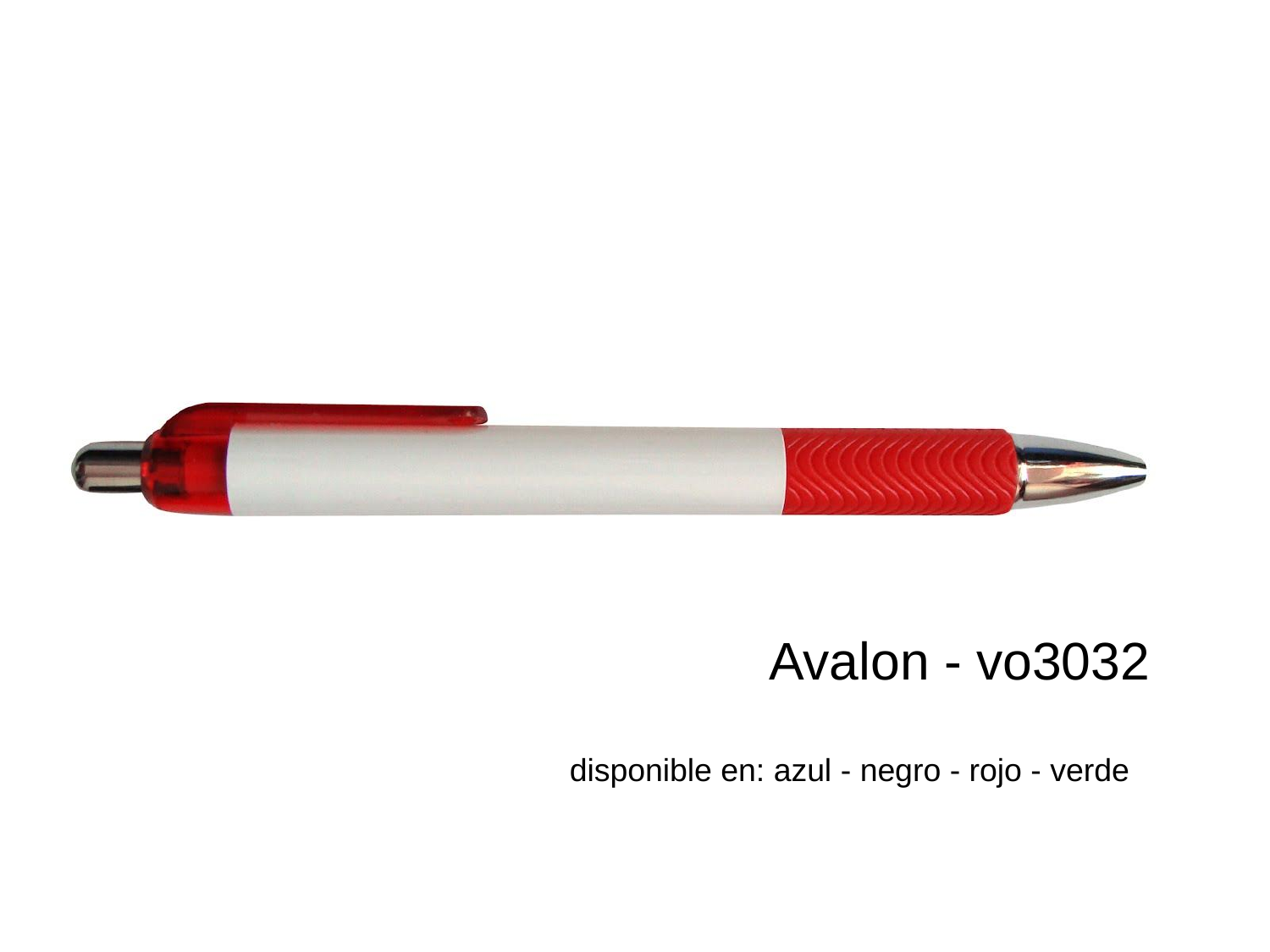

Avalon - vo3032
disponible en: azul - negro - rojo - verde